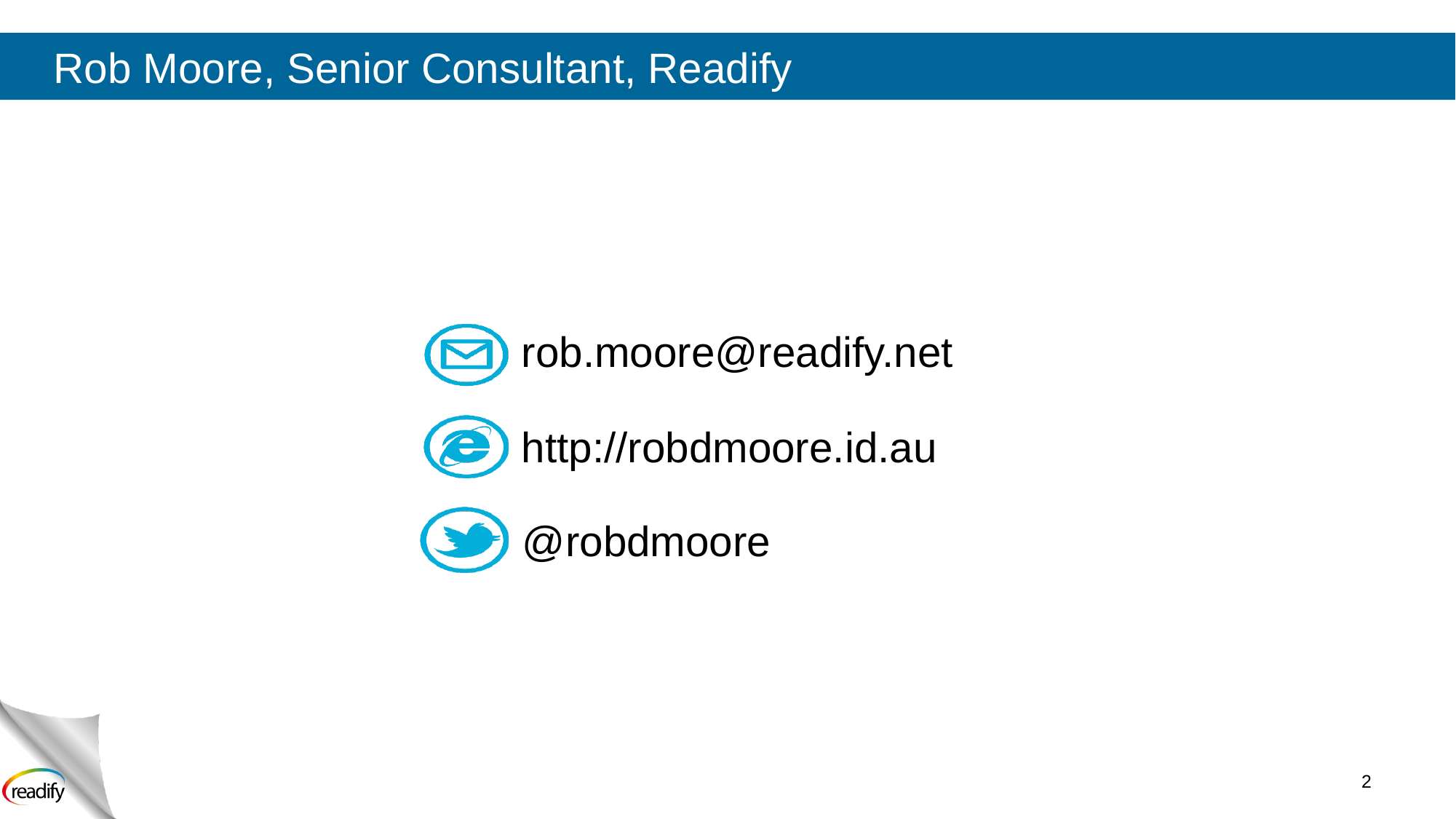

# Rob Moore, Senior Consultant, Readify
rob.moore@readify.net
http://robdmoore.id.au
@robdmoore
2